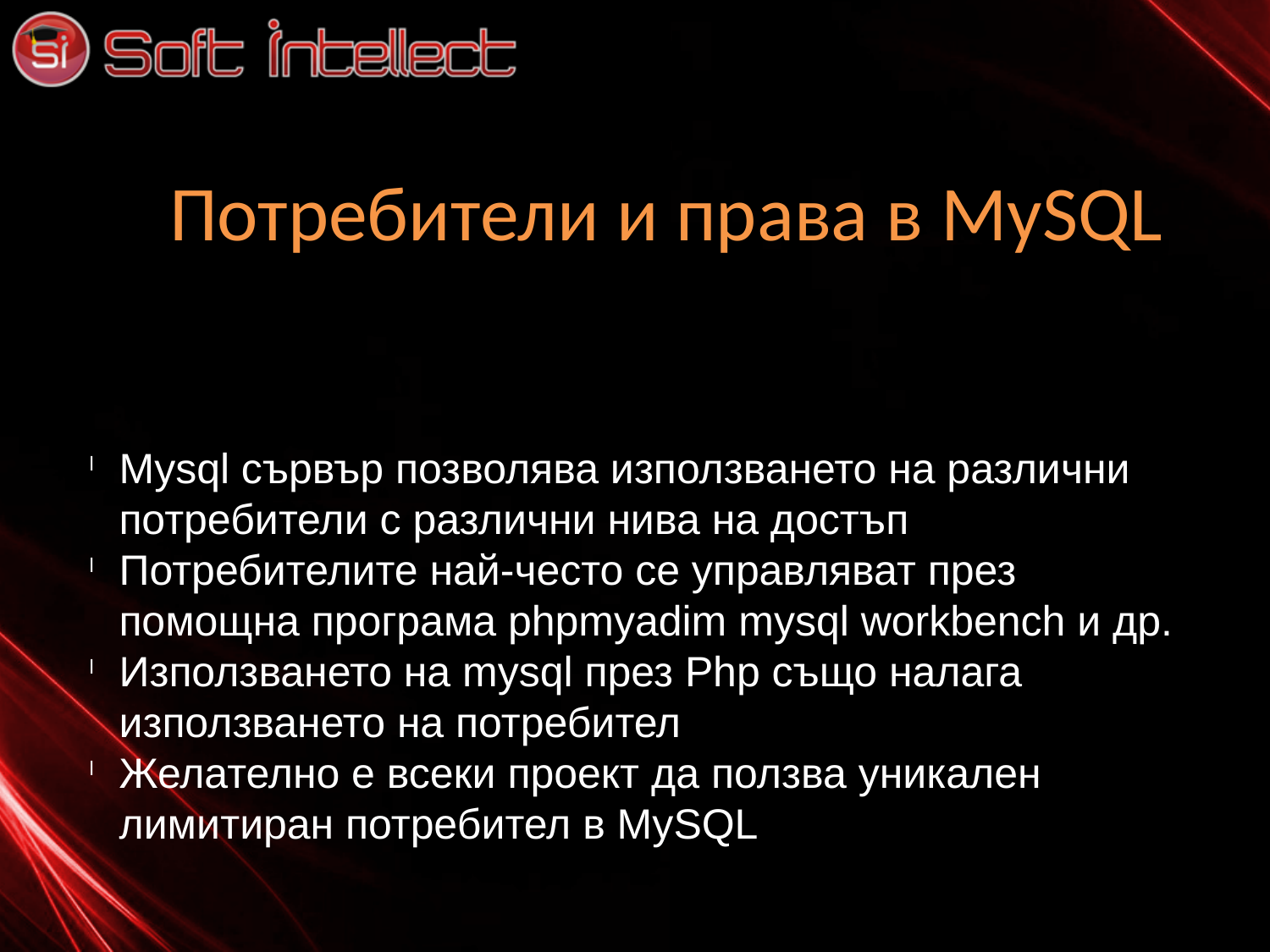

Потребители и права в MySQL
Mysql сървър позволява използването на различни потребители с различни нива на достъп
Потребителите най-често се управляват през помощна програма phpmyadim mysql workbench и др.
Използването на mysql през Php също налага използването на потребител
Желателно е всеки проект да ползва уникален лимитиран потребител в MySQL